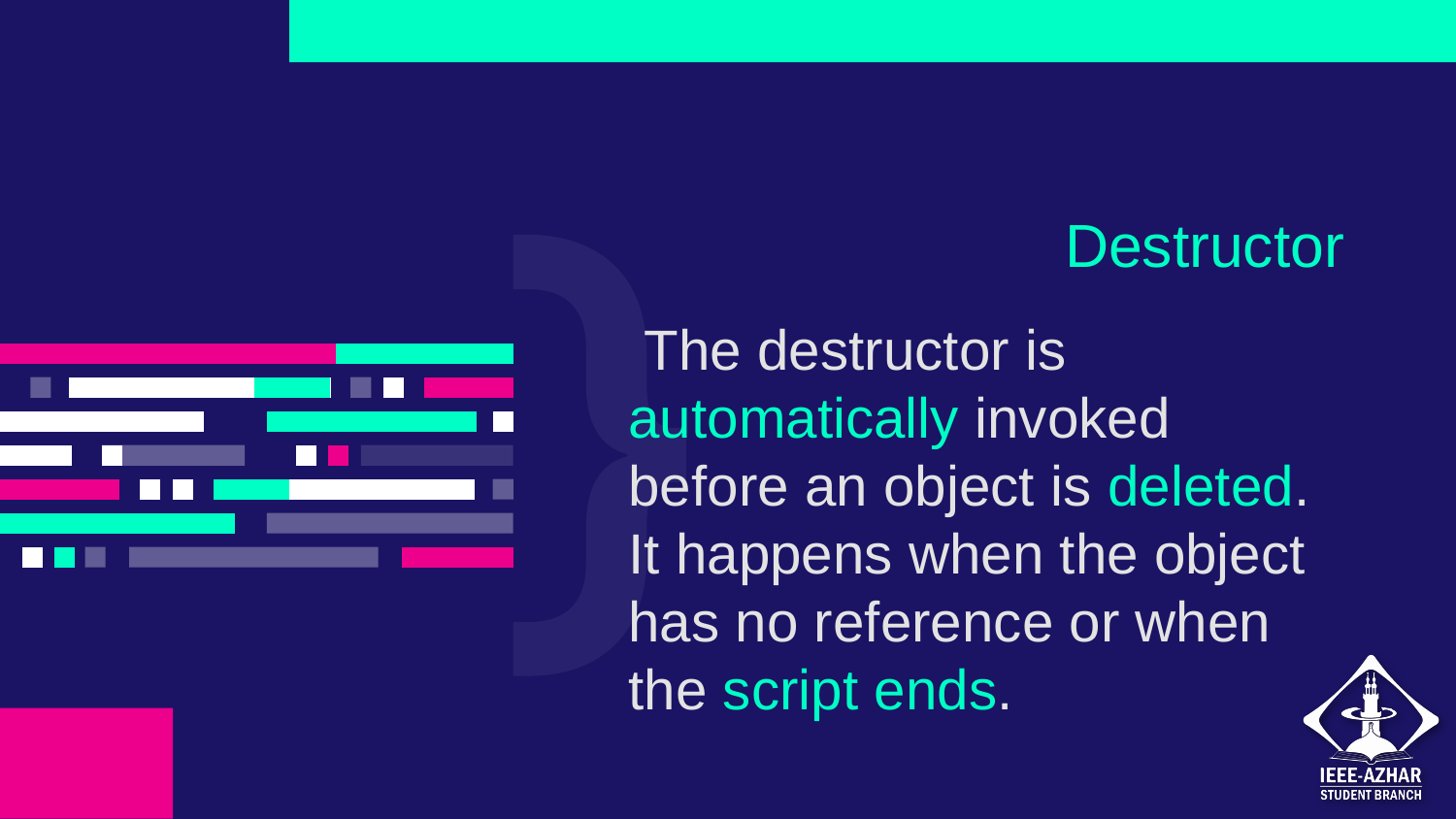

# Destructor
 The destructor is automatically invoked before an object is deleted. It happens when the object has no reference or when the script ends.